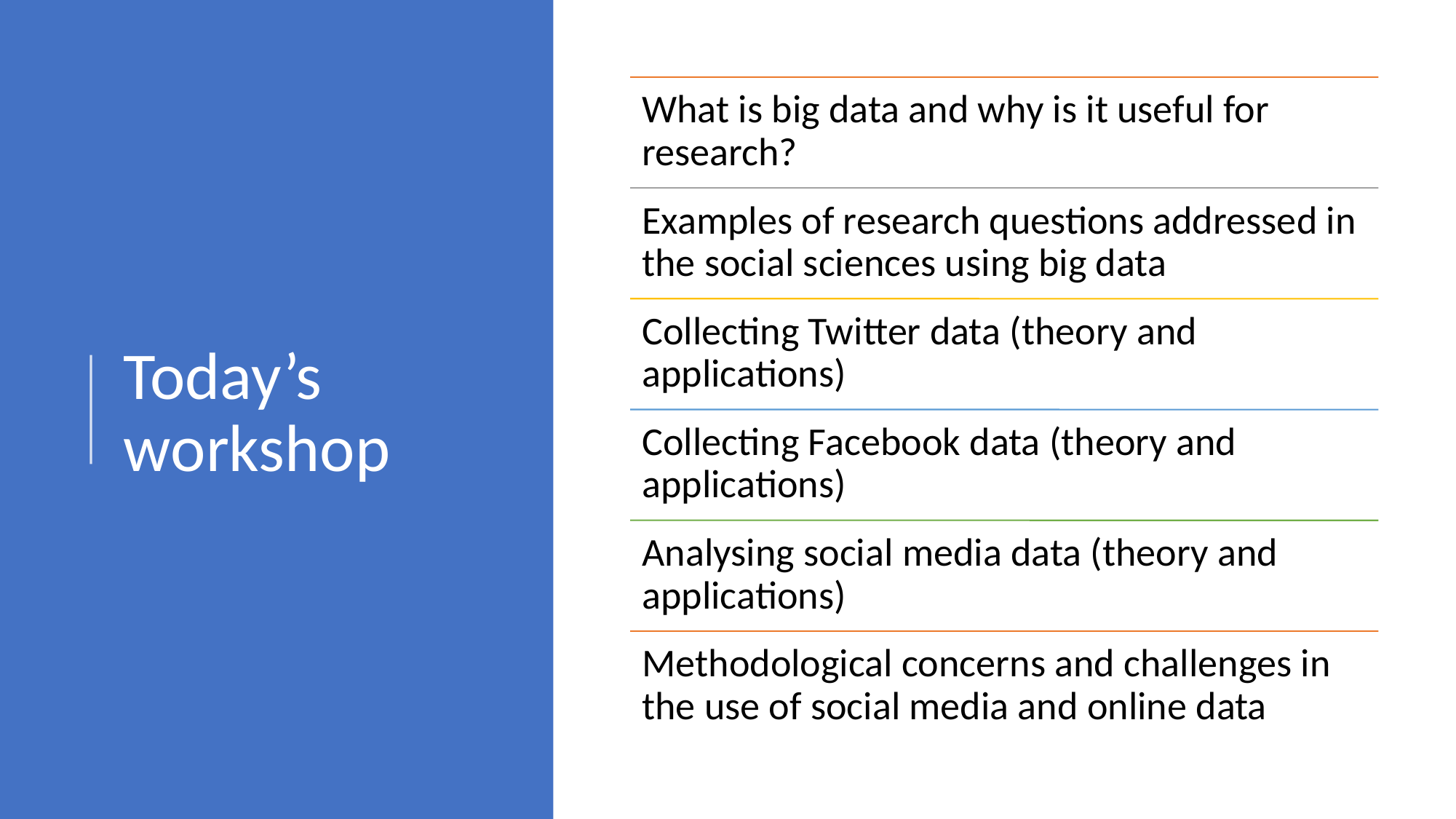

What is big data and why is it useful for research?
Examples of research questions addressed in the social sciences using big data
Collecting Twitter data (theory and applications)
Collecting Facebook data (theory and applications)
Analysing social media data (theory and applications)
Methodological concerns and challenges in the use of social media and online data
# Today’s workshop